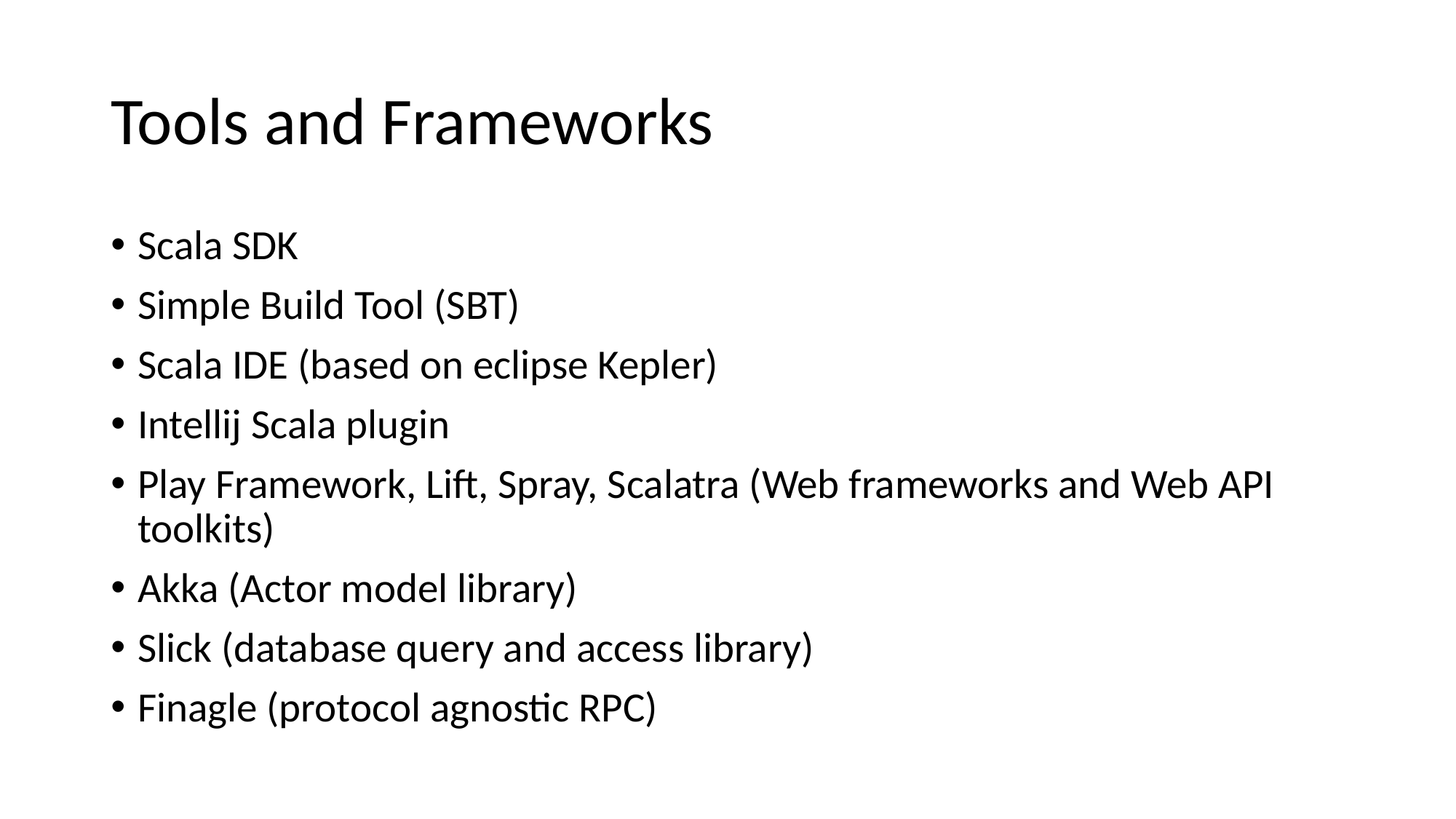

# Tools and Frameworks
Scala SDK
Simple Build Tool (SBT)
Scala IDE (based on eclipse Kepler)
Intellij Scala plugin
Play Framework, Lift, Spray, Scalatra (Web frameworks and Web API toolkits)
Akka (Actor model library)
Slick (database query and access library)
Finagle (protocol agnostic RPC)